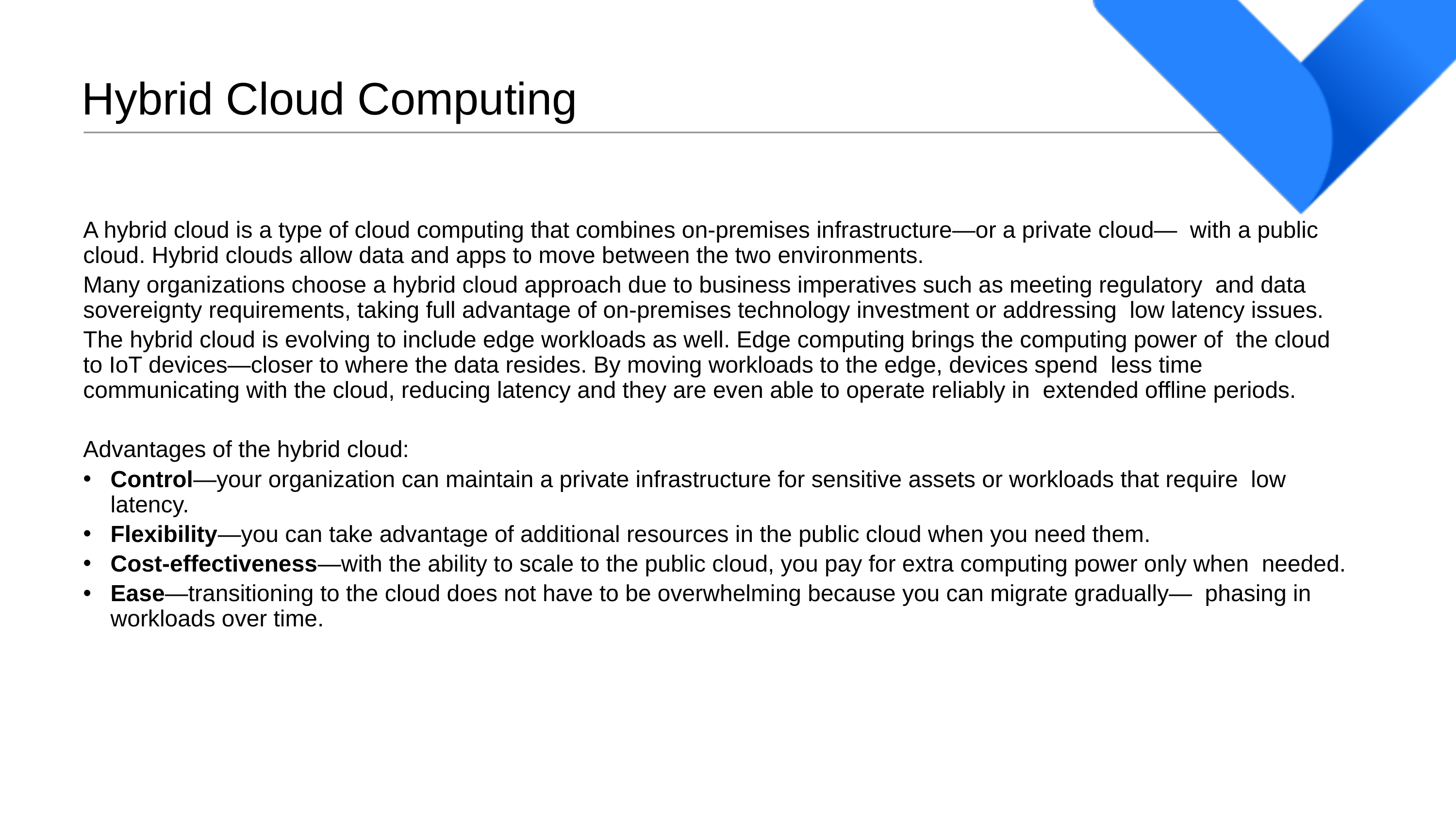

Hybrid Cloud Computing

A hybrid cloud is a type of cloud computing that combines on-premises infrastructure—or a private cloud—  with a public cloud. Hybrid clouds allow data and apps to move between the two environments.
Many organizations choose a hybrid cloud approach due to business imperatives such as meeting regulatory  and data sovereignty requirements, taking full advantage of on-premises technology investment or addressing  low latency issues.
The hybrid cloud is evolving to include edge workloads as well. Edge computing brings the computing power of  the cloud to IoT devices—closer to where the data resides. By moving workloads to the edge, devices spend  less time communicating with the cloud, reducing latency and they are even able to operate reliably in  extended offline periods.

Advantages of the hybrid cloud:
Control—your organization can maintain a private infrastructure for sensitive assets or workloads that require  low latency.
Flexibility—you can take advantage of additional resources in the public cloud when you need them.
Cost-effectiveness—with the ability to scale to the public cloud, you pay for extra computing power only when  needed.
Ease—transitioning to the cloud does not have to be overwhelming because you can migrate gradually—  phasing in workloads over time.